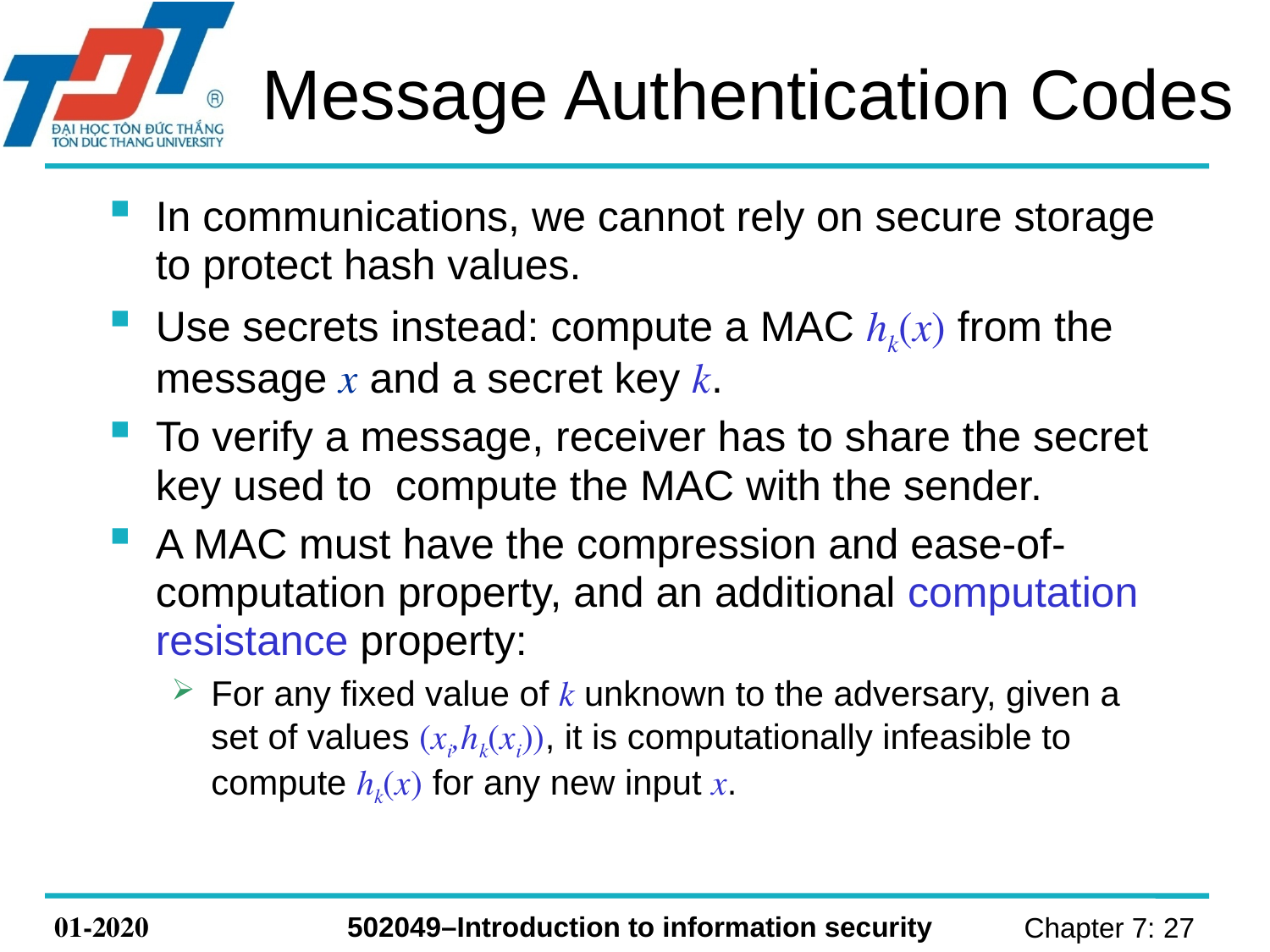

# Message Authentication Codes
In communications, we cannot rely on secure storage to protect hash values.
Use secrets instead: compute a MAC hk(x) from the message x and a secret key k.
To verify a message, receiver has to share the secret key used to  compute the MAC with the sender.
A MAC must have the compression and ease-of-computation property, and an additional computation resistance property:
For any fixed value of k unknown to the adversary, given a set of values (xi,hk(xi)), it is computationally infeasible to compute hk(x) for any new input x.